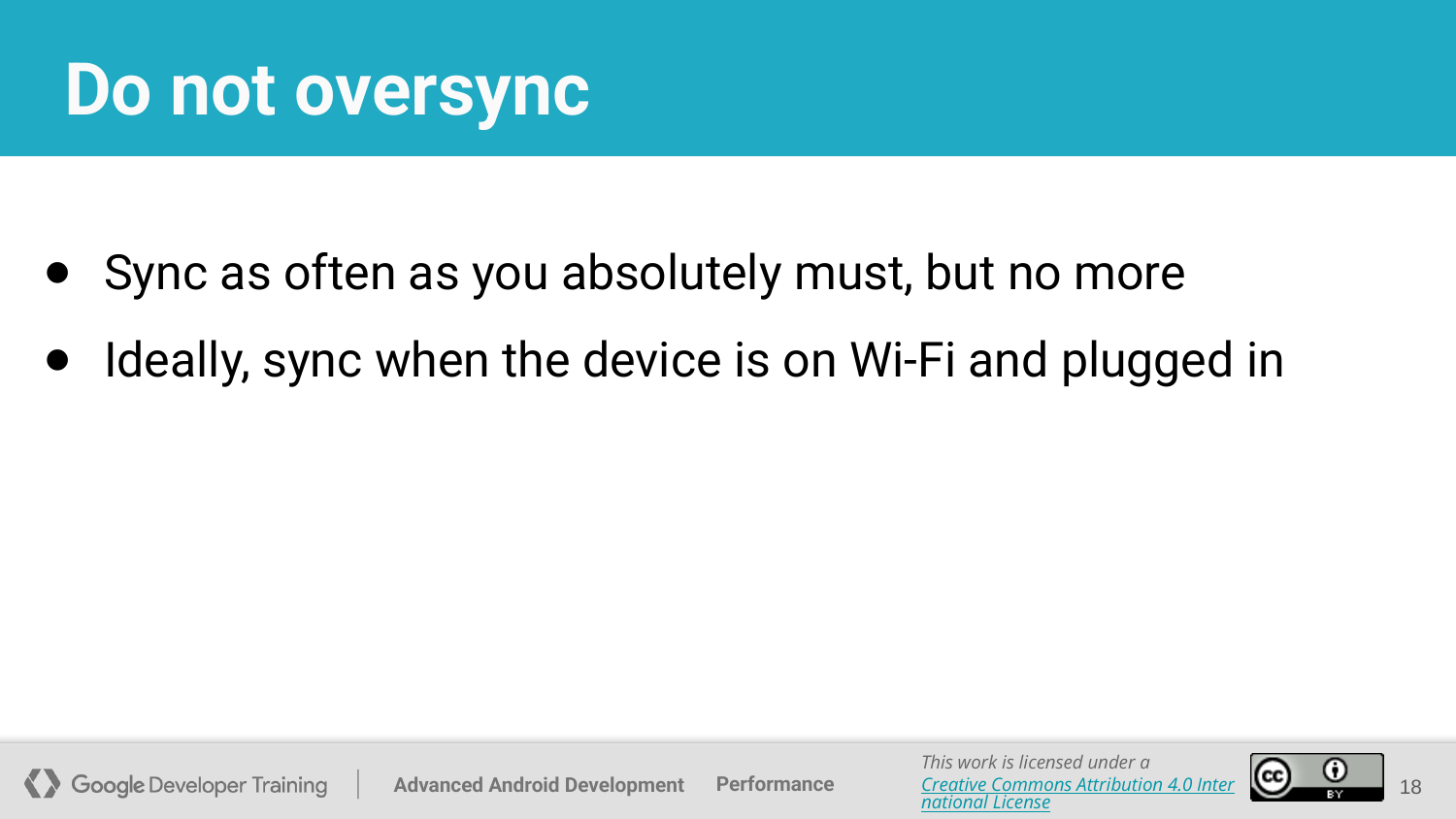

# Do not oversync

Sync as often as you absolutely must, but no more
Ideally, sync when the device is on Wi-Fi and plugged in

18